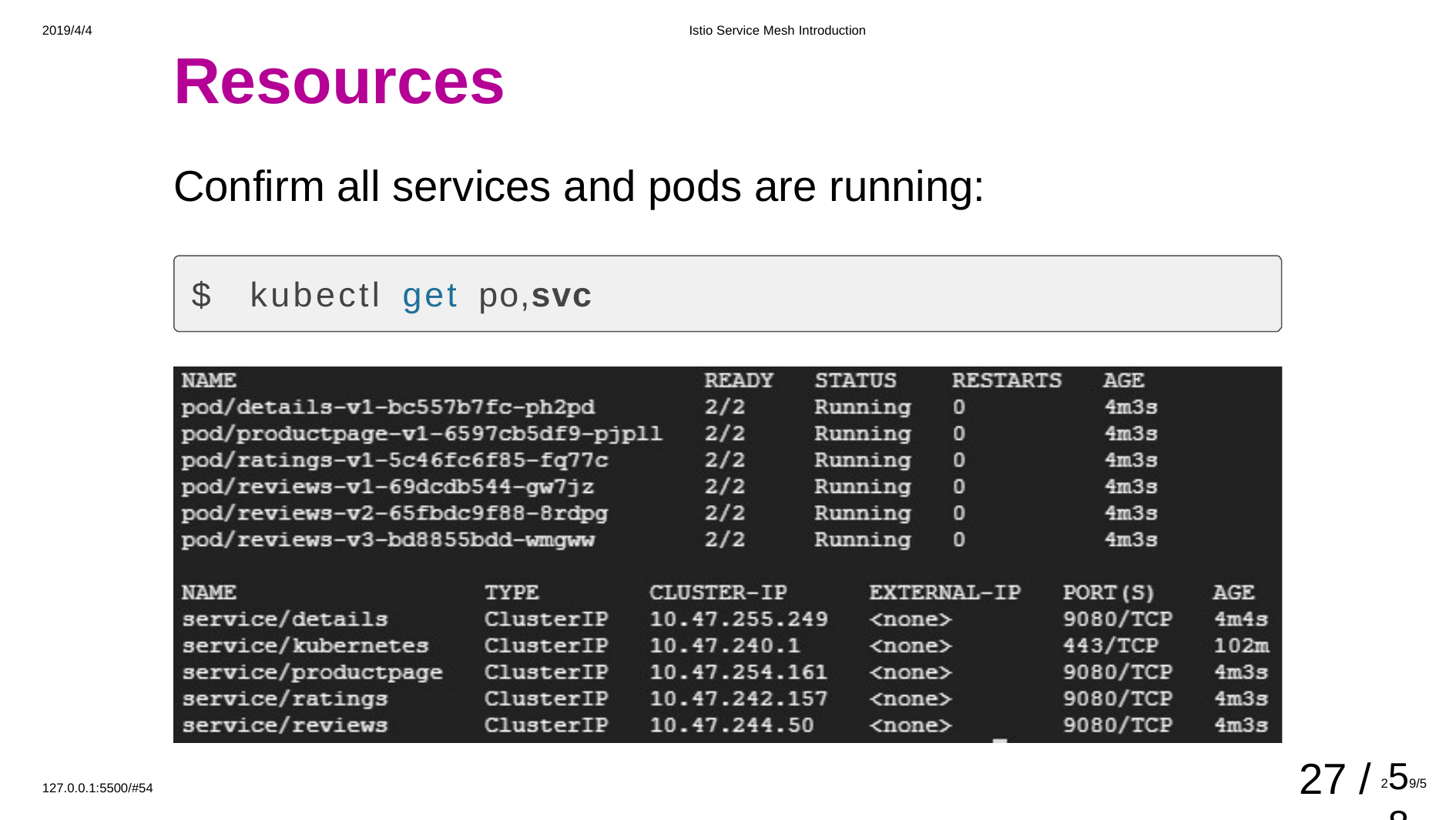

2019/4/4
Istio Service Mesh Introduction
# Resources
Confirm all services and pods are running:

$	kubectl	get	po,svc

27 /
259/588
127.0.0.1:5500/#54